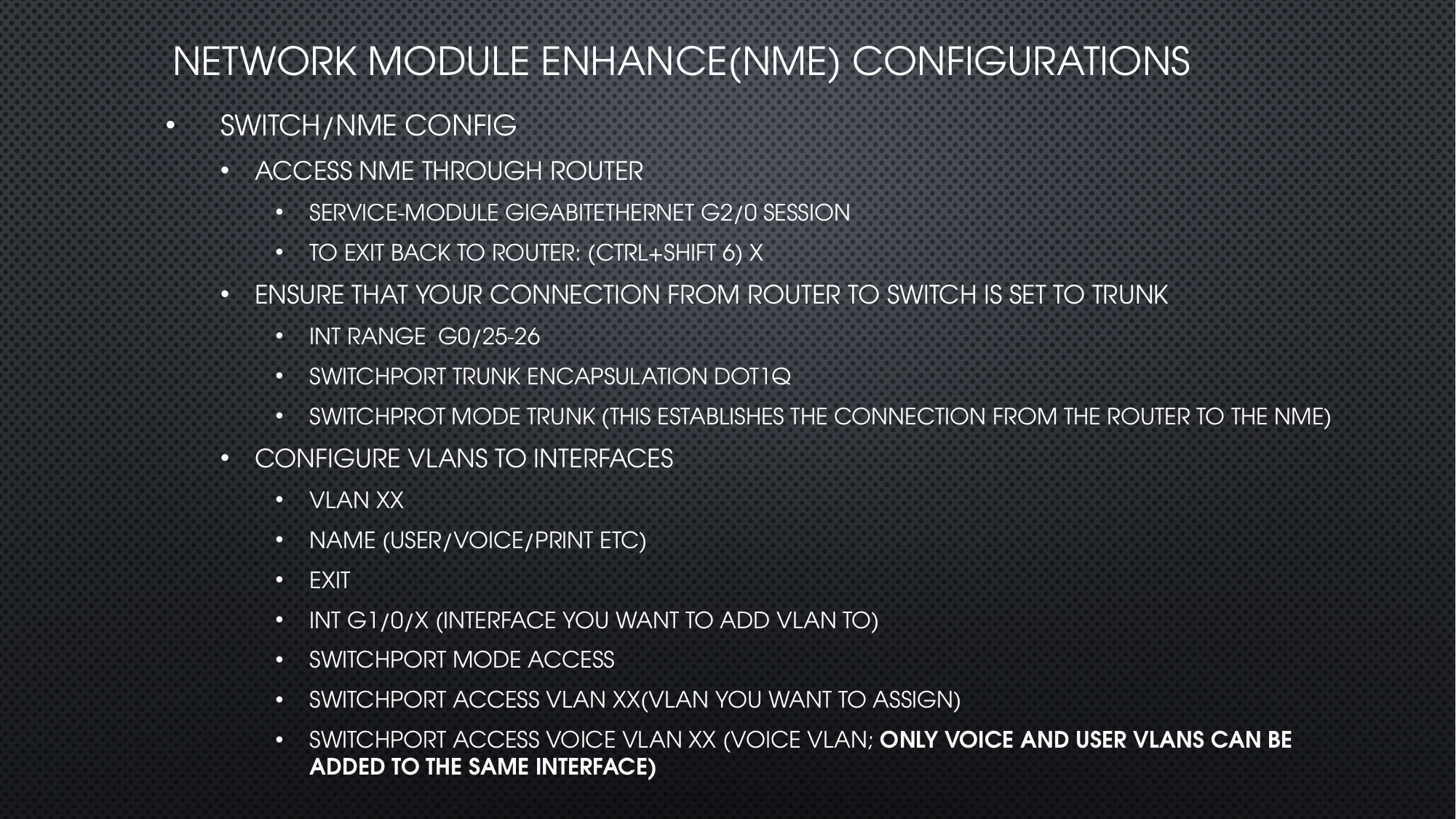

# NETWORK MODULE ENHANCE(nme) Configurations
Switch/NME config
Access NME through router
Service-module gigabitethernet g2/0 session
To exit back to router: (Ctrl+Shift 6) x
Ensure that your connection from router to switch is set to trunk
Int range  g0/25-26
Switchport trunk encapsulation dot1q
Switchprot mode trunk (this establishes the connection from the router to the NME)
Configure VLANs to interfaces
Vlan xx
Name (user/voice/print etc)
exit
Int g1/0/x (interface you want to add vlan to)
Switchport mode access
Switchport access vlan xx(vlan you want to assign)
Switchport access voice vlan xx (voice vlan; only voice and user VLANs can be added to the same interface)